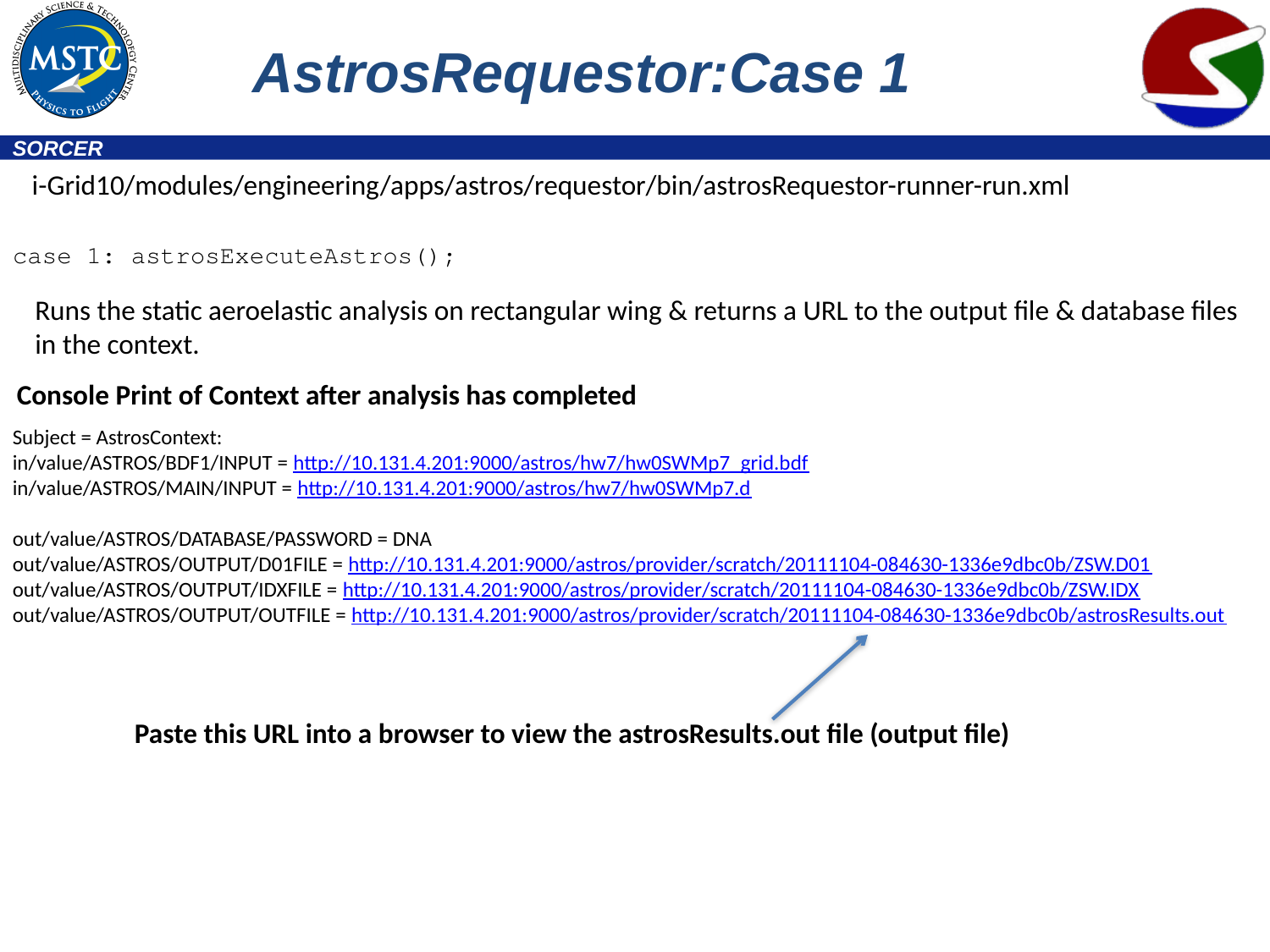

# AstrosRequestor:Case 1
i-Grid10/modules/engineering/apps/astros/requestor/bin/astrosRequestor-runner-run.xml

case 1: astrosExecuteAstros();

Runs the static aeroelastic analysis on rectangular wing & returns a URL to the output file & database files in the context.
Console Print of Context after analysis has completed
Subject = AstrosContext:
in/value/ASTROS/BDF1/INPUT = http://10.131.4.201:9000/astros/hw7/hw0SWMp7_grid.bdf
in/value/ASTROS/MAIN/INPUT = http://10.131.4.201:9000/astros/hw7/hw0SWMp7.d

out/value/ASTROS/DATABASE/PASSWORD = DNA
out/value/ASTROS/OUTPUT/D01FILE = http://10.131.4.201:9000/astros/provider/scratch/20111104-084630-1336e9dbc0b/ZSW.D01
out/value/ASTROS/OUTPUT/IDXFILE = http://10.131.4.201:9000/astros/provider/scratch/20111104-084630-1336e9dbc0b/ZSW.IDX
out/value/ASTROS/OUTPUT/OUTFILE = http://10.131.4.201:9000/astros/provider/scratch/20111104-084630-1336e9dbc0b/astrosResults.out
Paste this URL into a browser to view the astrosResults.out file (output file)